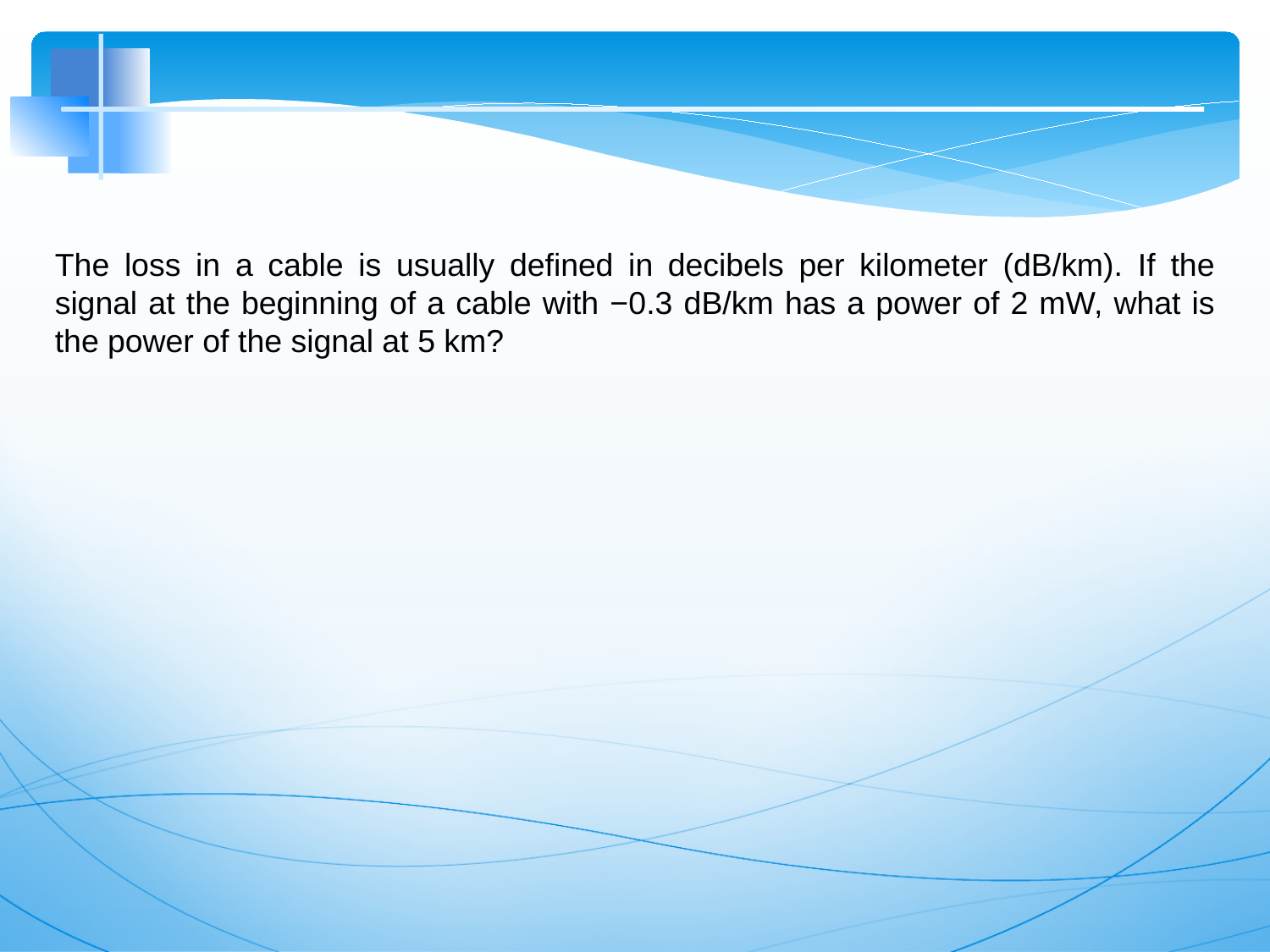

The loss in a cable is usually defined in decibels per kilometer (dB/km). If the signal at the beginning of a cable with −0.3 dB/km has a power of 2 mW, what is the power of the signal at 5 km?